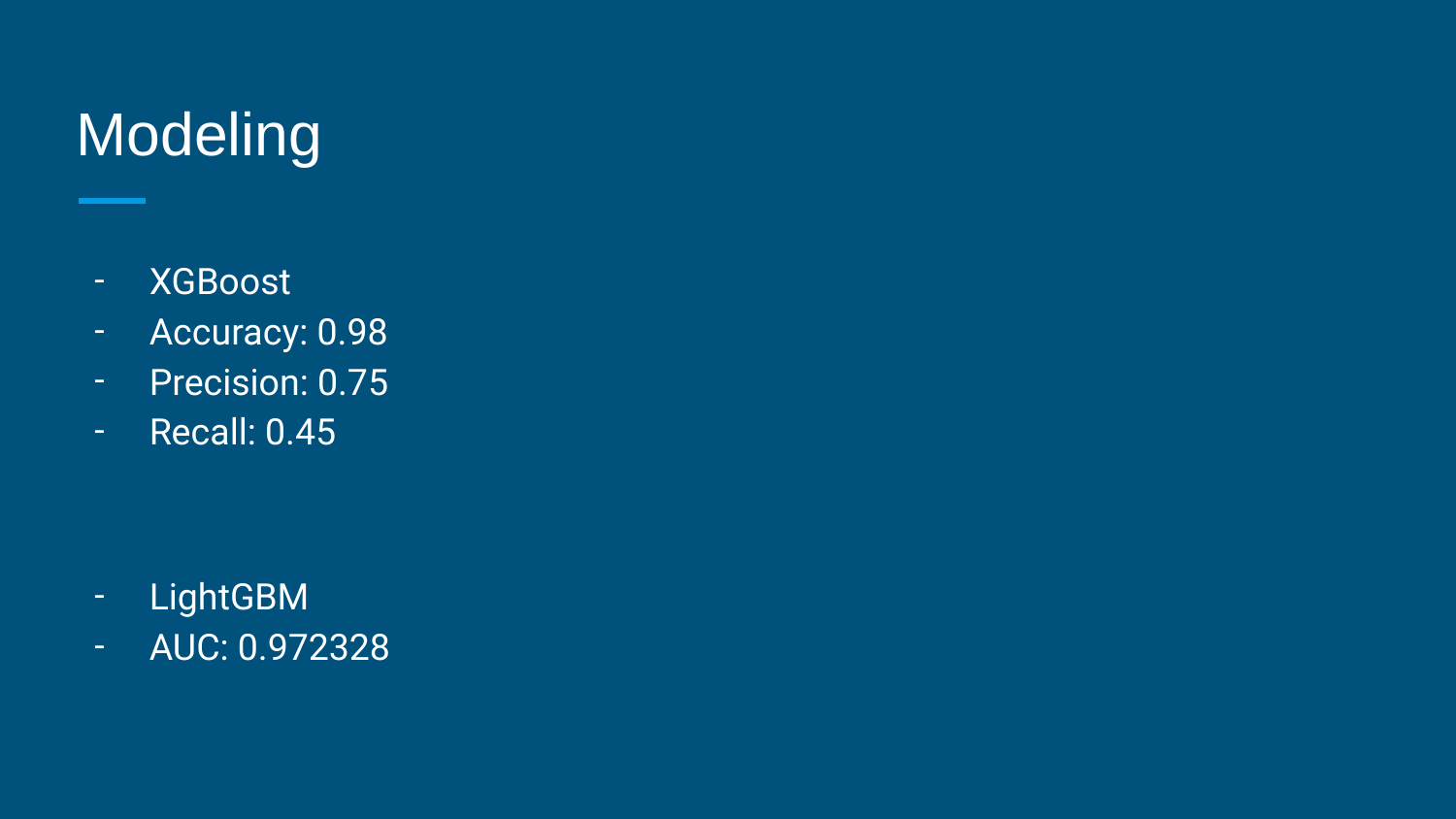

# Modeling
XGBoost
Accuracy: 0.98
Precision: 0.75
Recall: 0.45

LightGBM
AUC: 0.972328